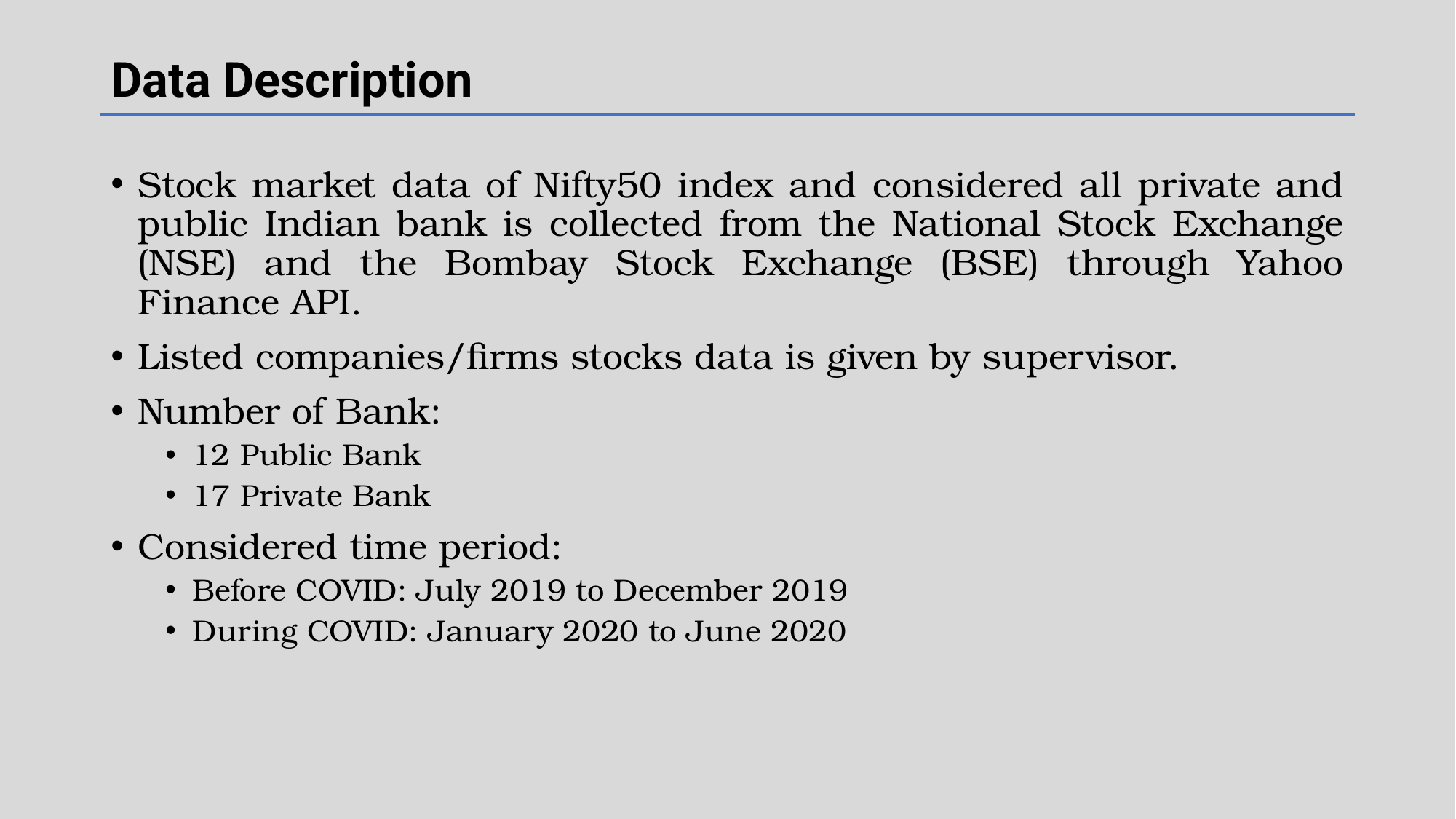

# Data Description
Stock market data of Nifty50 index and considered all private and public Indian bank is collected from the National Stock Exchange (NSE) and the Bombay Stock Exchange (BSE) through Yahoo Finance API.
Listed companies/firms stocks data is given by supervisor.
Number of Bank:
12 Public Bank
17 Private Bank
Considered time period:
Before COVID: July 2019 to December 2019
During COVID: January 2020 to June 2020